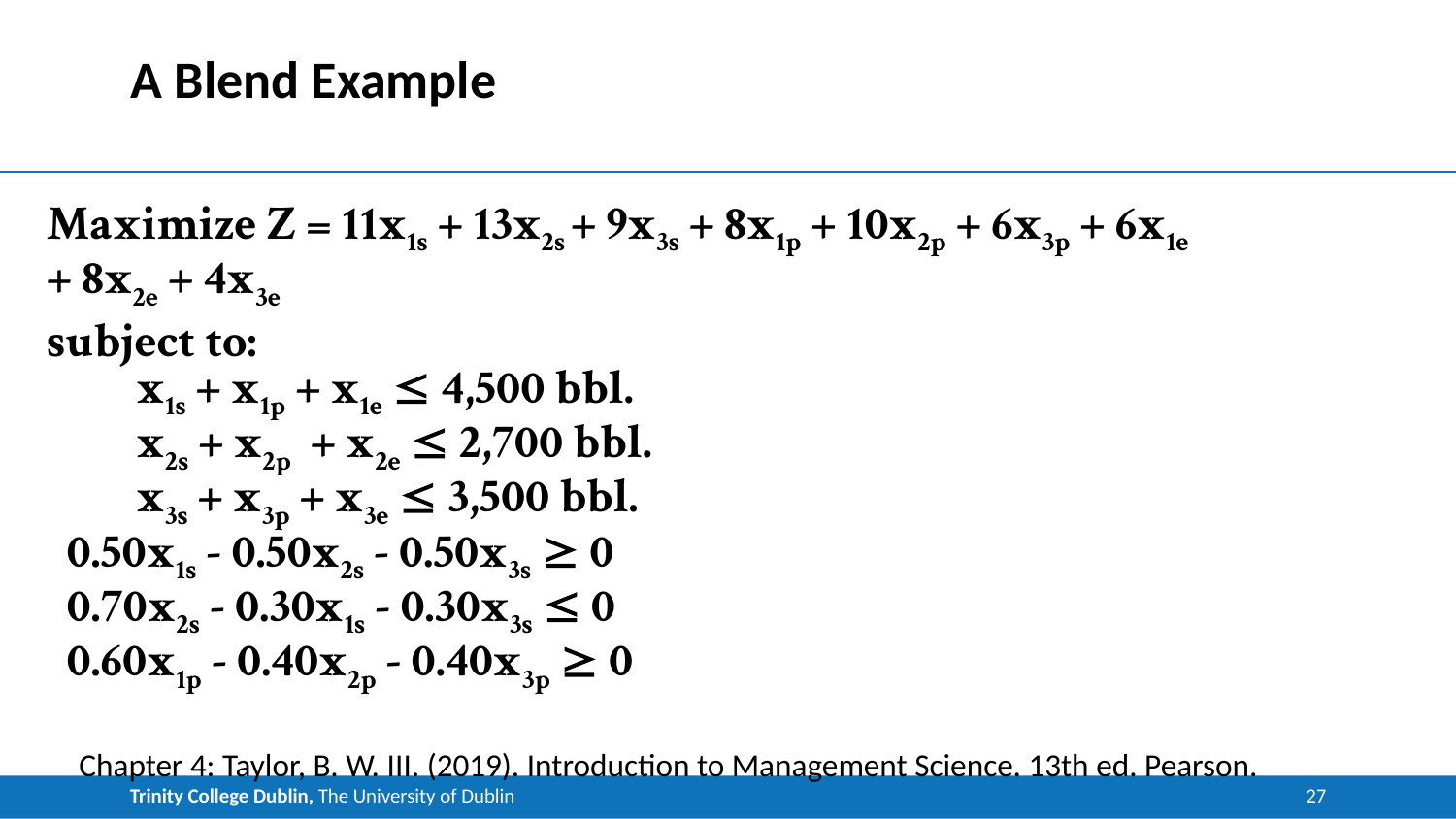

# A Blend Example
Maximize Z = 11x1s + 13x2s + 9x3s + 8x1p + 10x2p + 6x3p + 6x1e     	+ 8x2e + 4x3e
subject to:
         x1s + x1p + x1e ≤ 4,500 bbl.
         x2s + x2p  + x2e ≤ 2,700 bbl.
         x3s + x3p + x3e ≤ 3,500 bbl.
  0.50x1s - 0.50x2s - 0.50x3s ≥ 0
  0.70x2s - 0.30x1s - 0.30x3s ≤ 0
  0.60x1p - 0.40x2p - 0.40x3p ≥ 0
Chapter 4: Taylor, B. W. III. (2019). Introduction to Management Science. 13th ed. Pearson.

27